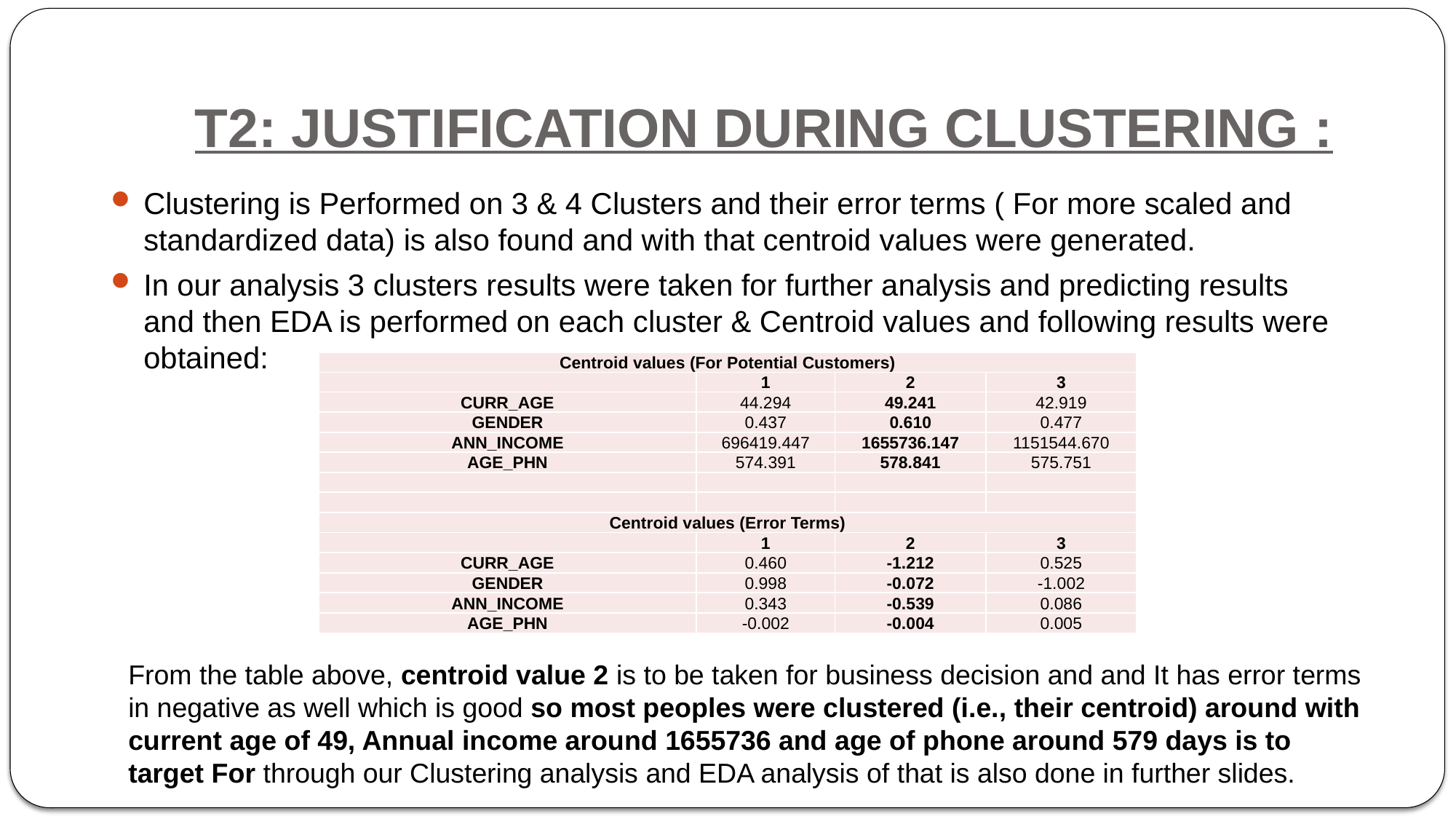

# T2: JUSTIFICATION DURING CLUSTERING :
Clustering is Performed on 3 & 4 Clusters and their error terms ( For more scaled and standardized data) is also found and with that centroid values were generated.
In our analysis 3 clusters results were taken for further analysis and predicting results and then EDA is performed on each cluster & Centroid values and following results were obtained:

| Centroid values (For Potential Customers) |  |  |  |
| --- | --- | --- | --- |
|  | 1 | 2 | 3 |
| CURR\_AGE | 44.294 | 49.241 | 42.919 |
| GENDER | 0.437 | 0.610 | 0.477 |
| ANN\_INCOME | 696419.447 | 1655736.147 | 1151544.670 |
| AGE\_PHN | 574.391 | 578.841 | 575.751 |
|  |  |  |  |
|  |  |  |  |
| Centroid values (Error Terms) |  |  |  |
|  | 1 | 2 | 3 |
| CURR\_AGE | 0.460 | -1.212 | 0.525 |
| GENDER | 0.998 | -0.072 | -1.002 |
| ANN\_INCOME | 0.343 | -0.539 | 0.086 |
| AGE\_PHN | -0.002 | -0.004 | 0.005 |
From the table above, centroid value 2 is to be taken for business decision and and It has error terms in negative as well which is good so most peoples were clustered (i.e., their centroid) around with current age of 49, Annual income around 1655736 and age of phone around 579 days is to target For through our Clustering analysis and EDA analysis of that is also done in further slides.